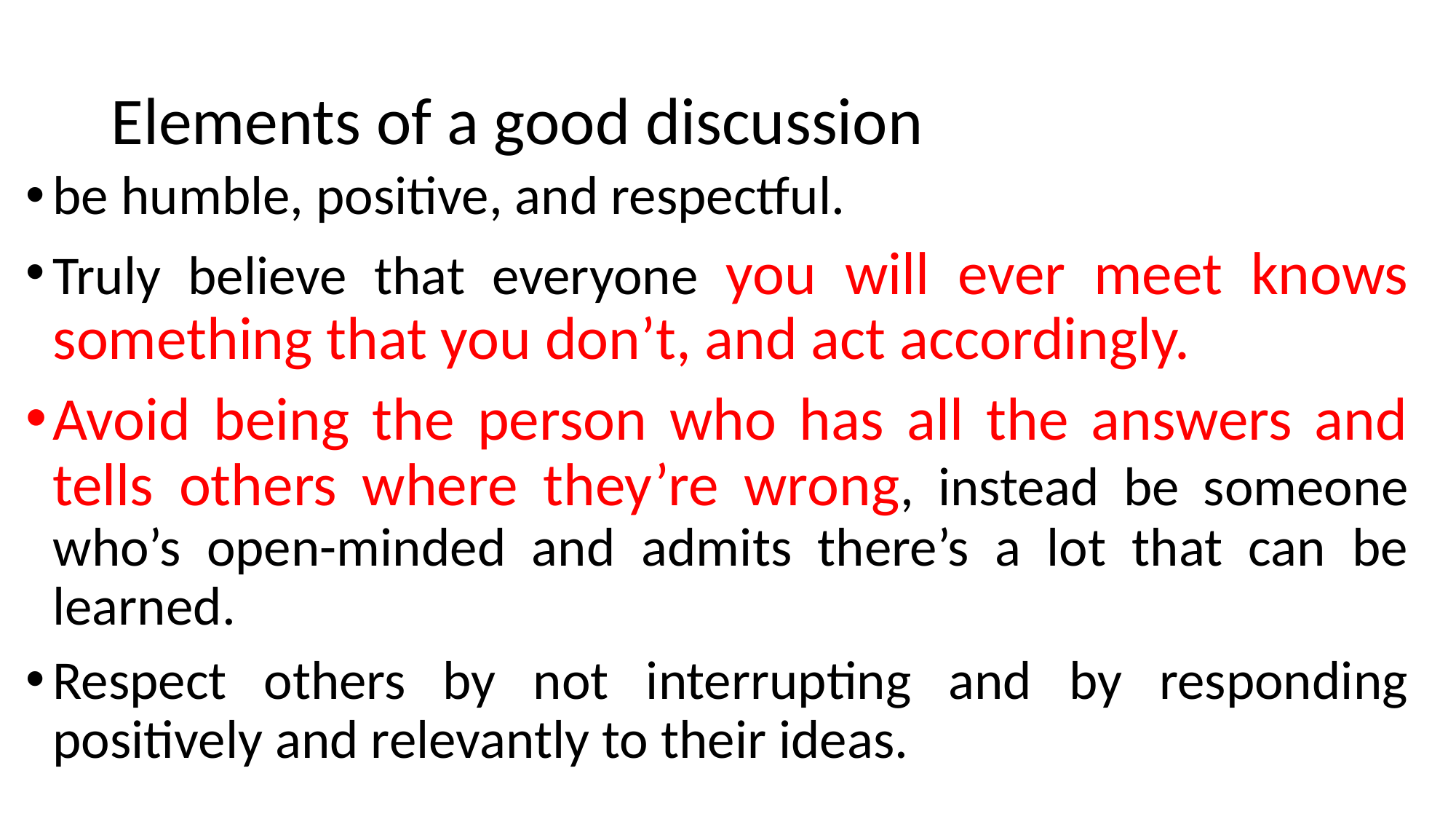

# Elements of a good discussion
be humble, positive, and respectful.
Truly believe that everyone you will ever meet knows something that you don’t, and act accordingly.
Avoid being the person who has all the answers and tells others where they’re wrong, instead be someone who’s open-minded and admits there’s a lot that can be learned.
Respect others by not interrupting and by responding positively and relevantly to their ideas.